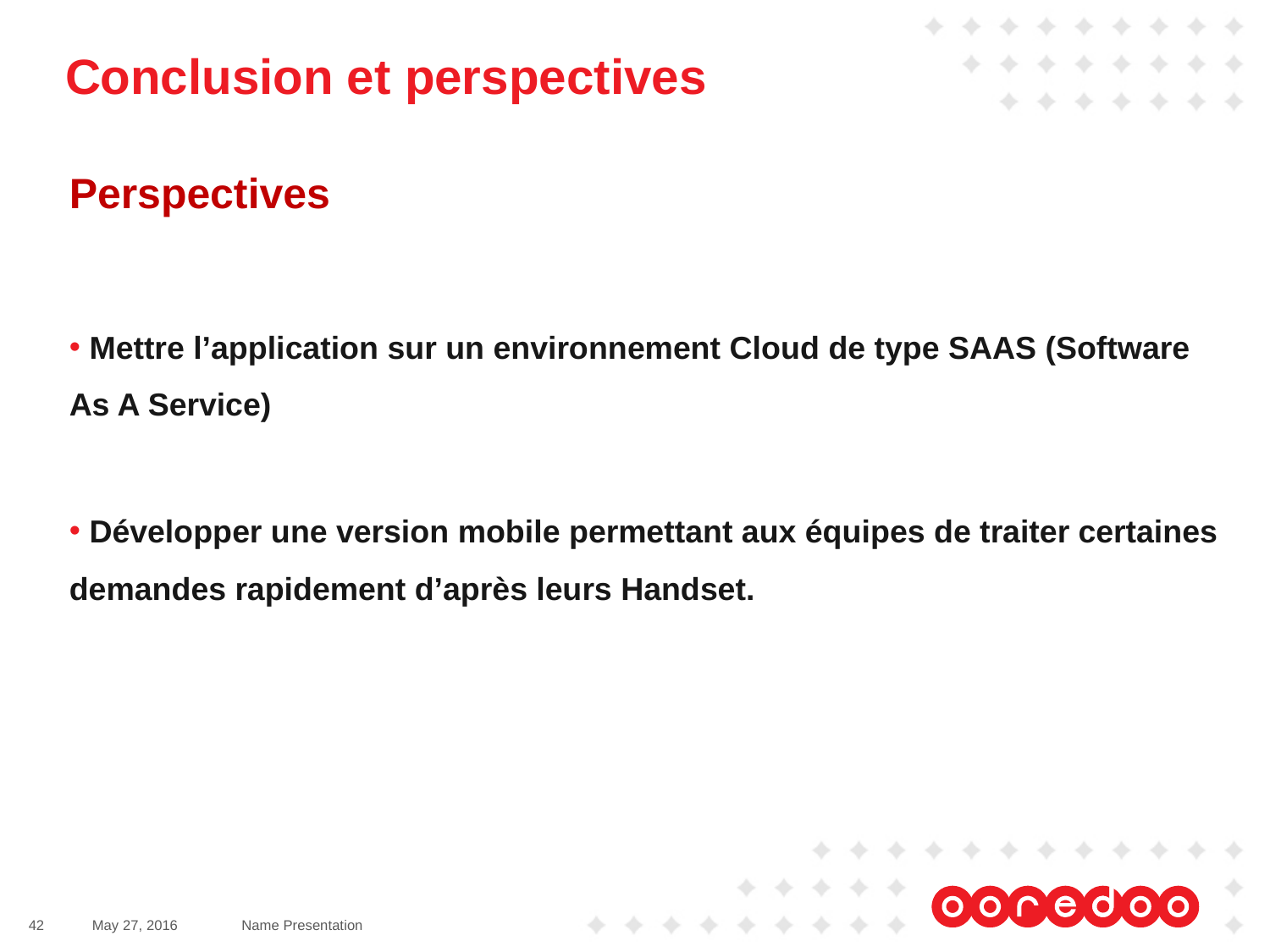

# Conclusion et perspectives
Perspectives

 Mettre l’application sur un environnement Cloud de type SAAS (Software As A Service)

 Développer une version mobile permettant aux équipes de traiter certaines demandes rapidement d’après leurs Handset.

42
May 27, 2016
Name Presentation